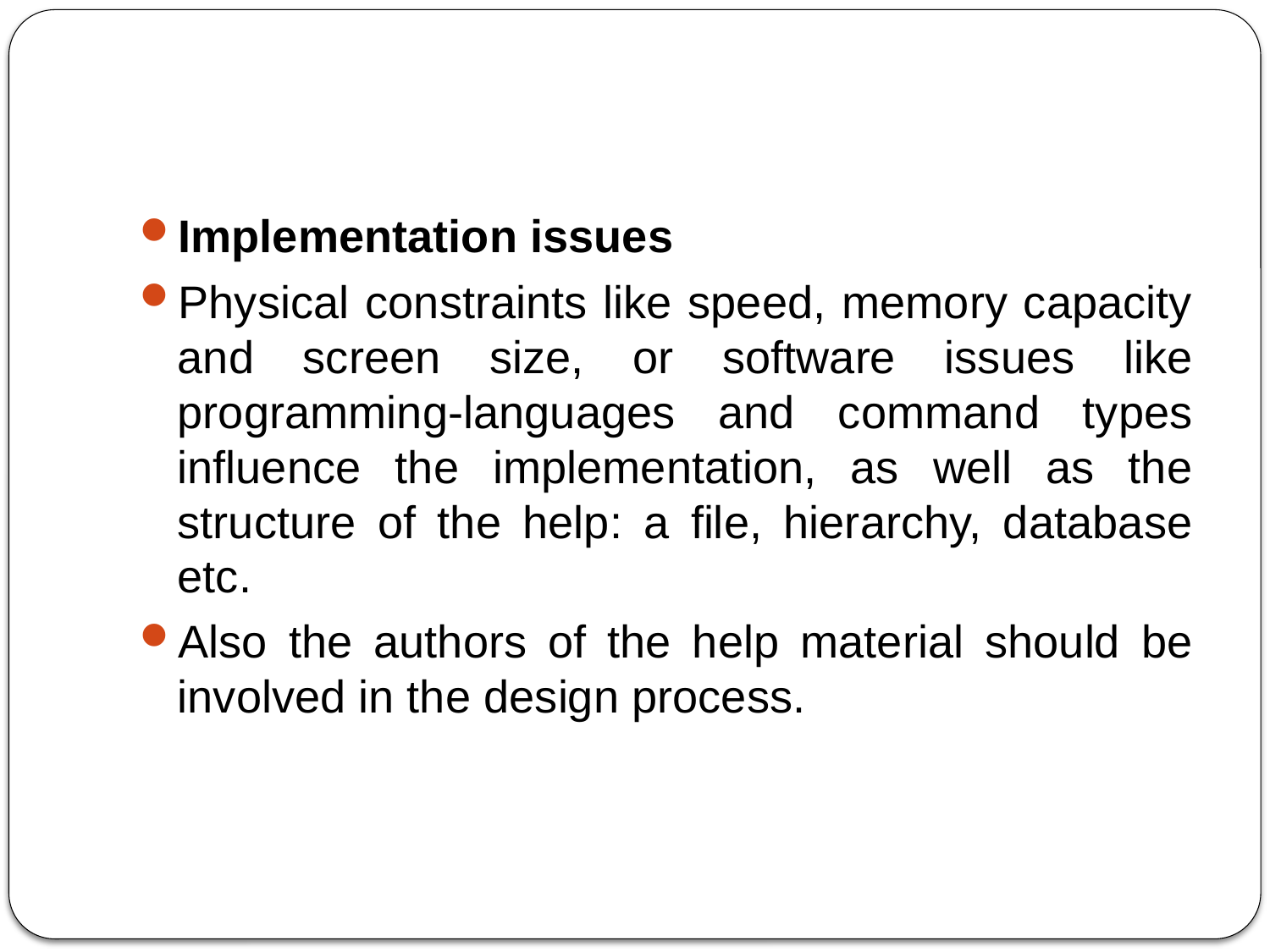

#
Implementation issues
Physical constraints like speed, memory capacity and screen size, or software issues like programming-languages and command types influence the implementation, as well as the structure of the help: a file, hierarchy, database etc.
Also the authors of the help material should be involved in the design process.